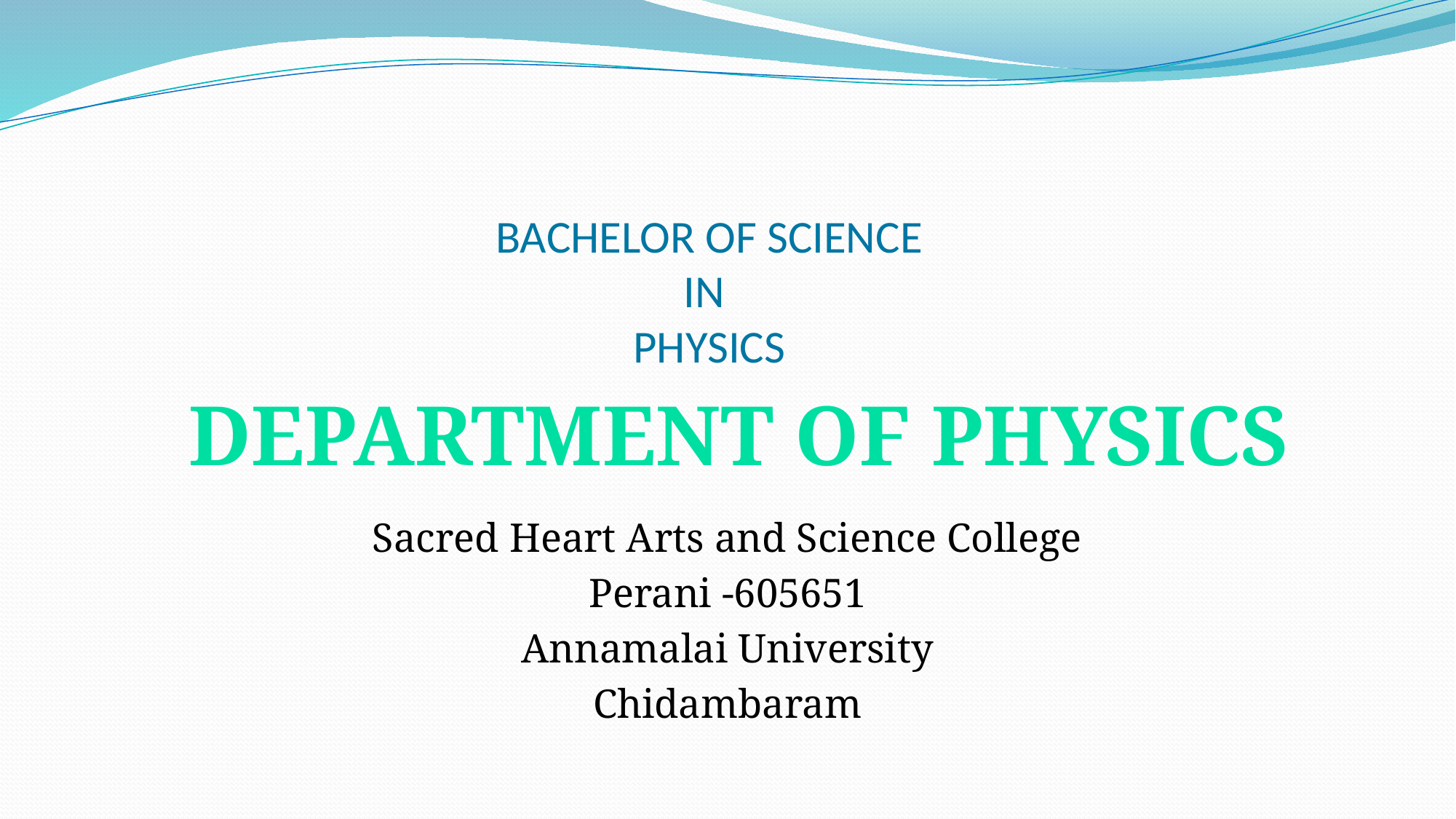

# BACHELOR OF SCIENCE IN PHYSICS

Sacred Heart Arts and Science College
Perani -605651
Annamalai University
Chidambaram

DEPARTMENT OF PHYSICS